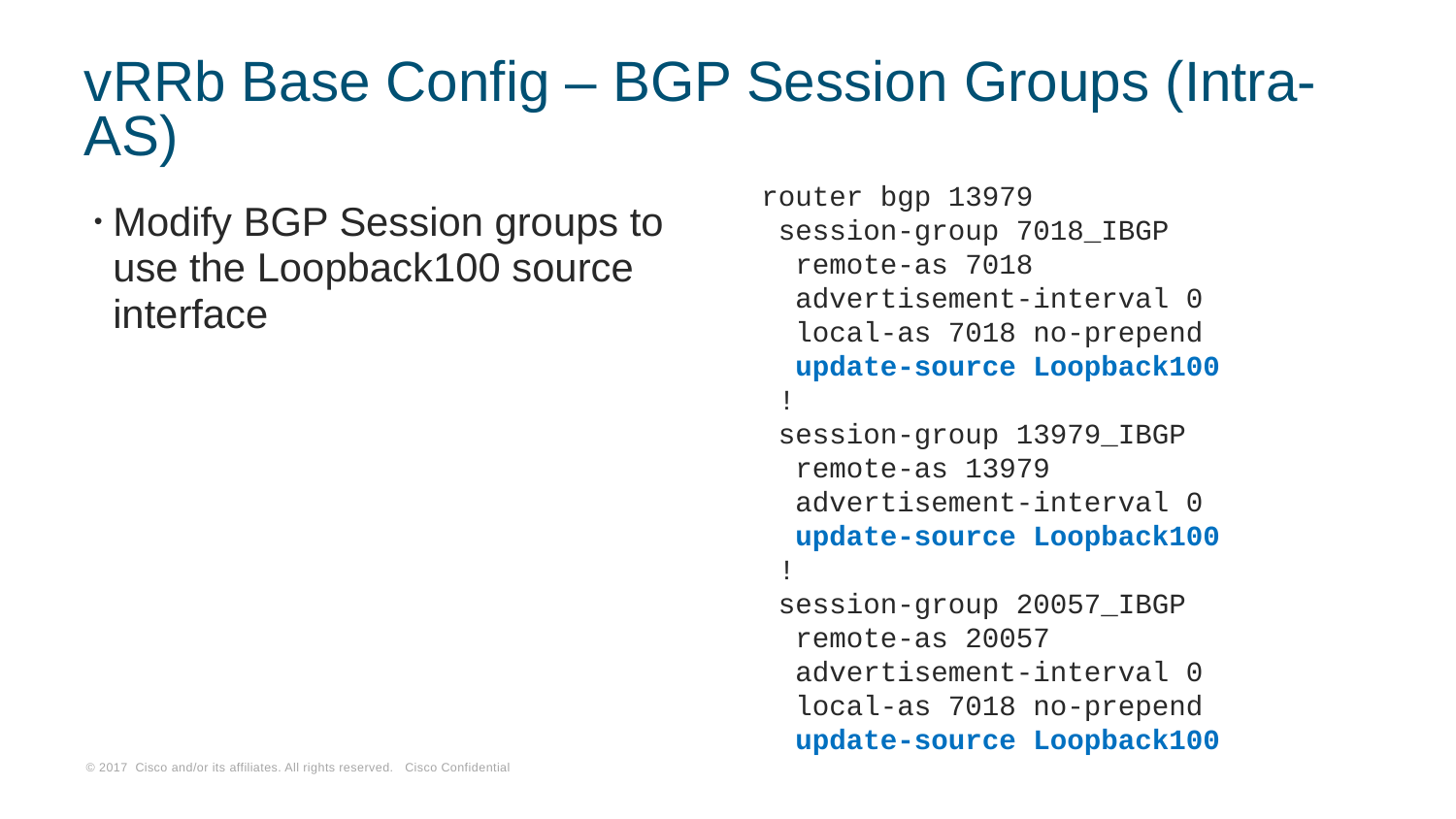

# vRRb Base Config – BGP Session Groups (Intra-AS)
router bgp 13979
 session-group 7018_IBGP
  remote-as 7018
  advertisement-interval 0
  local-as 7018 no-prepend
  update-source Loopback100
 !
 session-group 13979_IBGP
  remote-as 13979
  advertisement-interval 0
  update-source Loopback100
 !
 session-group 20057_IBGP
  remote-as 20057
  advertisement-interval 0
  local-as 7018 no-prepend
  update-source Loopback100
Modify BGP Session groups to use the Loopback100 source interface